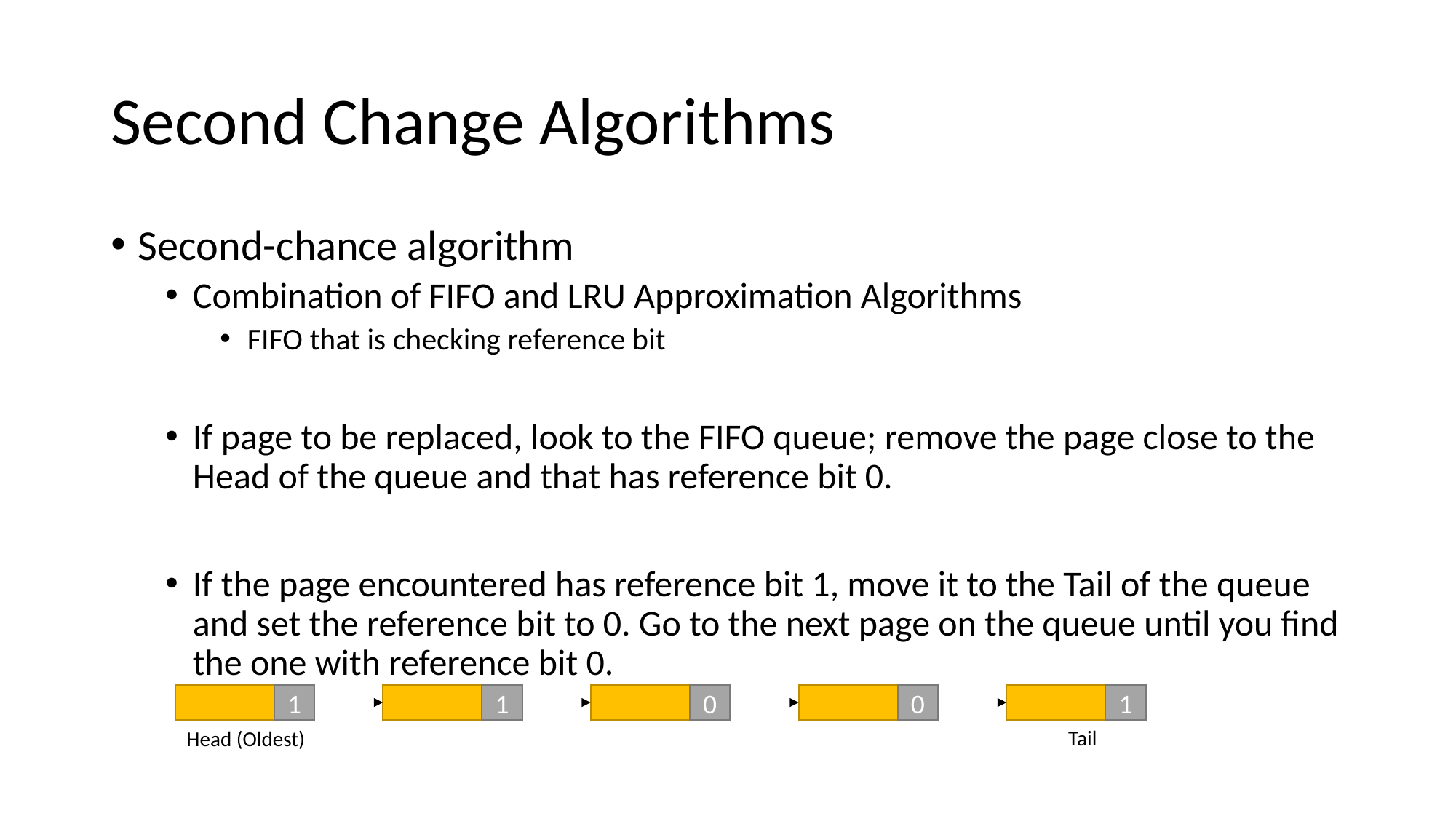

# Second Change Algorithms
Second-chance algorithm
Combination of FIFO and LRU Approximation Algorithms
FIFO that is checking reference bit

If page to be replaced, look to the FIFO queue; remove the page close to the Head of the queue and that has reference bit 0.

If the page encountered has reference bit 1, move it to the Tail of the queue and set the reference bit to 0. Go to the next page on the queue until you find the one with reference bit 0.

1

1

0

0

1
Tail
Head (Oldest)